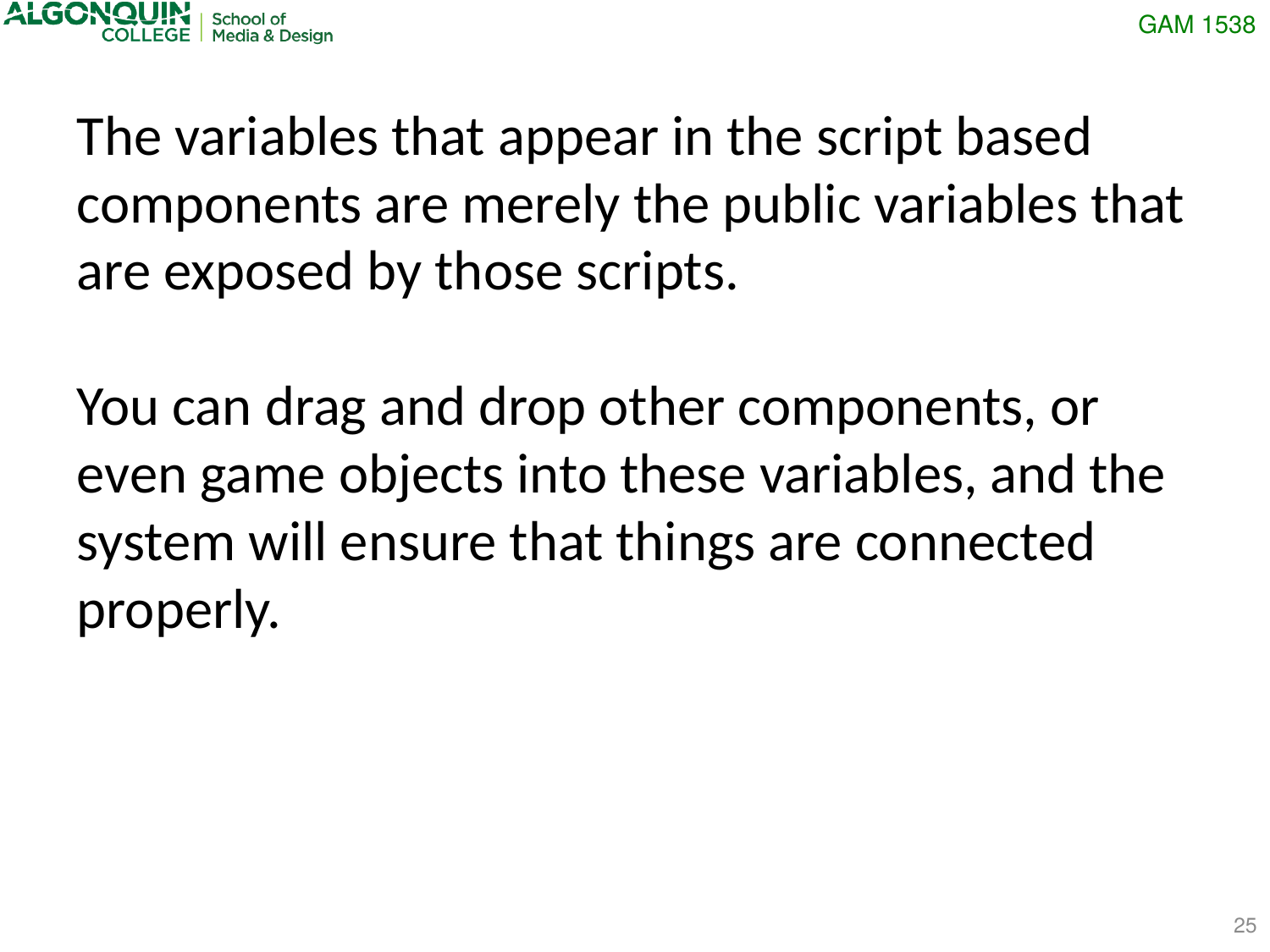

The variables that appear in the script based components are merely the public variables that are exposed by those scripts.

You can drag and drop other components, or even game objects into these variables, and the system will ensure that things are connected properly.

25